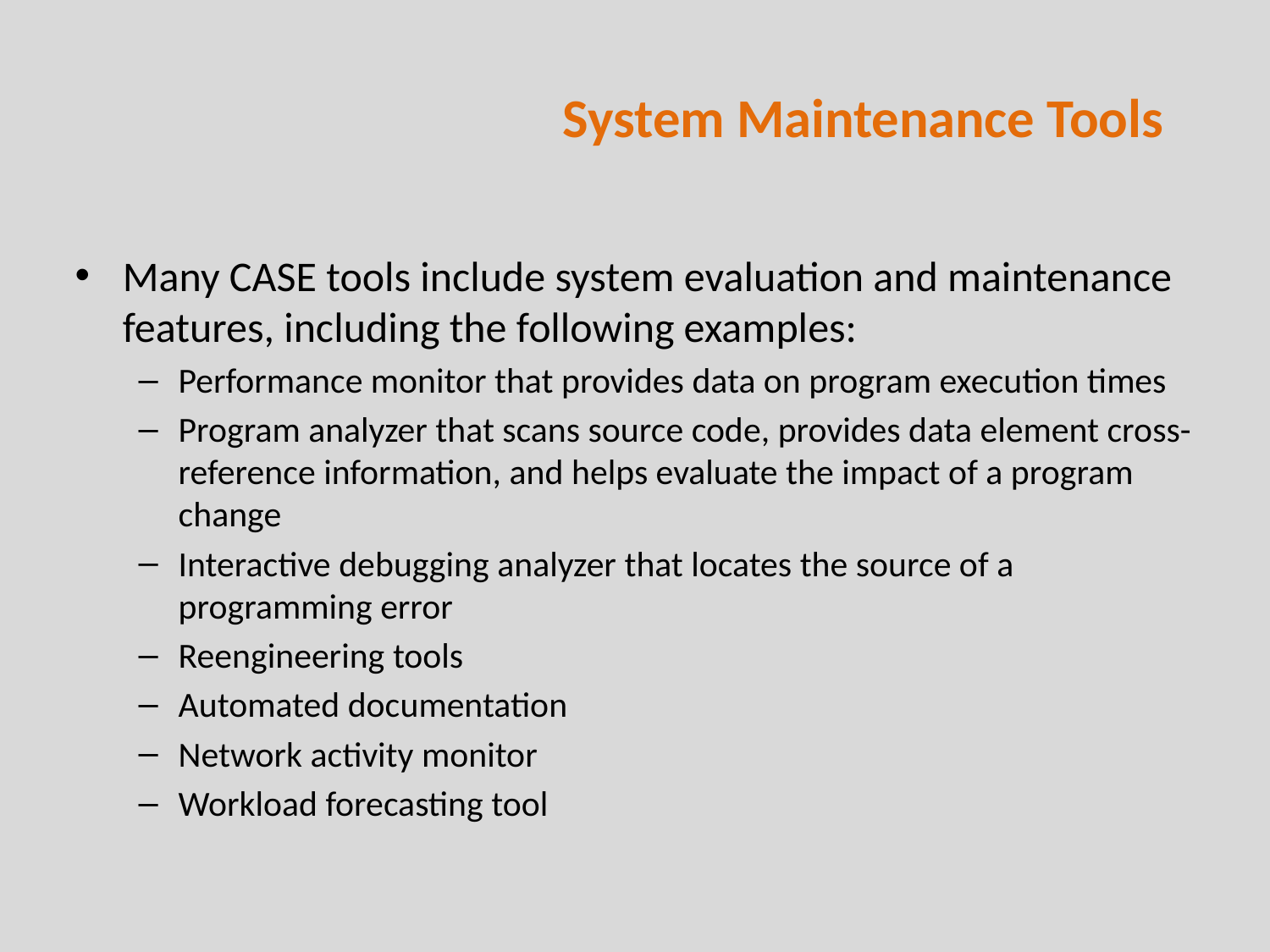

# System Maintenance Tools
Many CASE tools include system evaluation and maintenance features, including the following examples:
Performance monitor that provides data on program execution times
Program analyzer that scans source code, provides data element cross-reference information, and helps evaluate the impact of a program change
Interactive debugging analyzer that locates the source of a programming error
Reengineering tools
Automated documentation
Network activity monitor
Workload forecasting tool